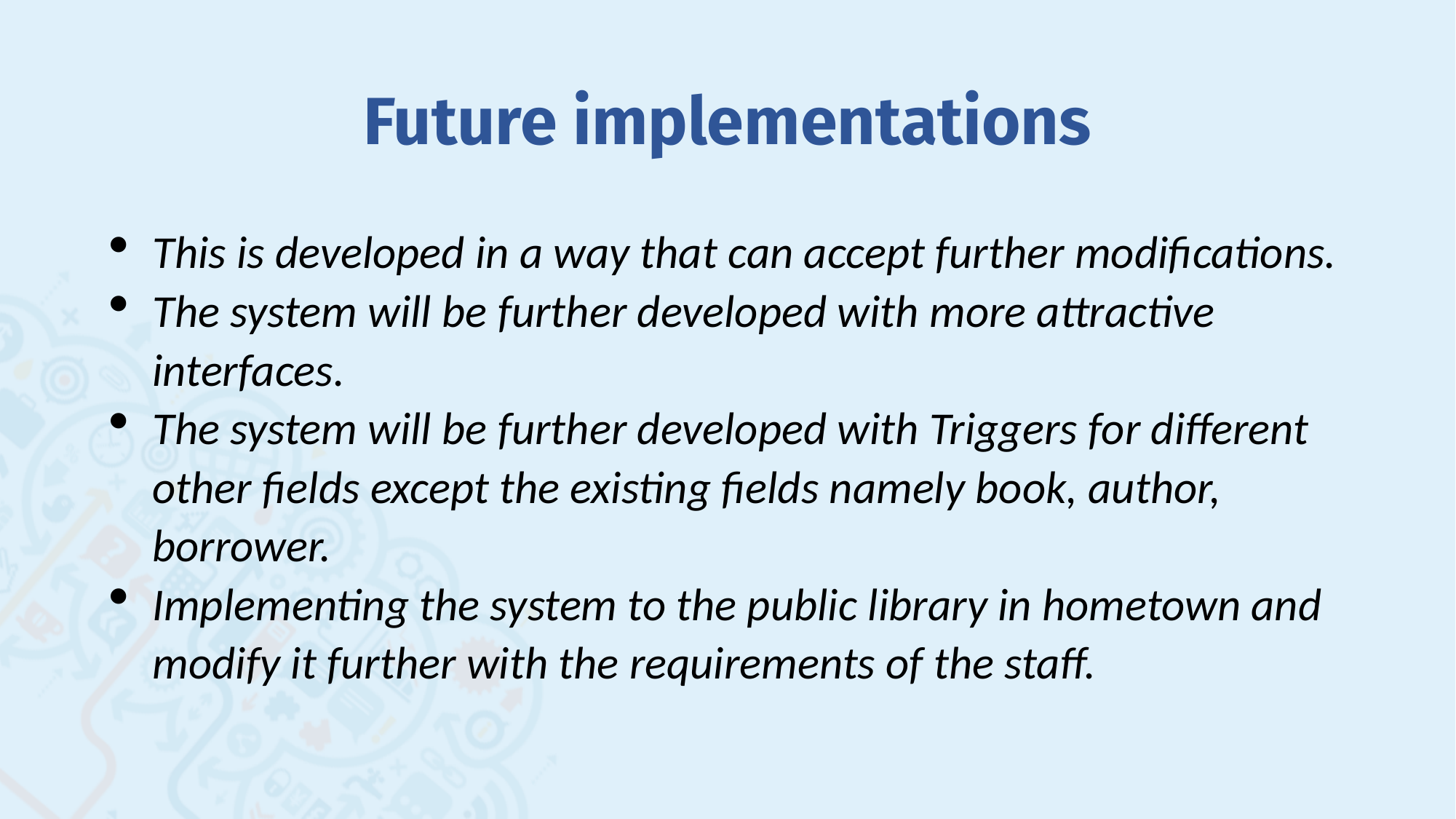

# Future implementations
This is developed in a way that can accept further modifications.
The system will be further developed with more attractive interfaces.
The system will be further developed with Triggers for different other fields except the existing fields namely book, author, borrower.
Implementing the system to the public library in hometown and modify it further with the requirements of the staff.